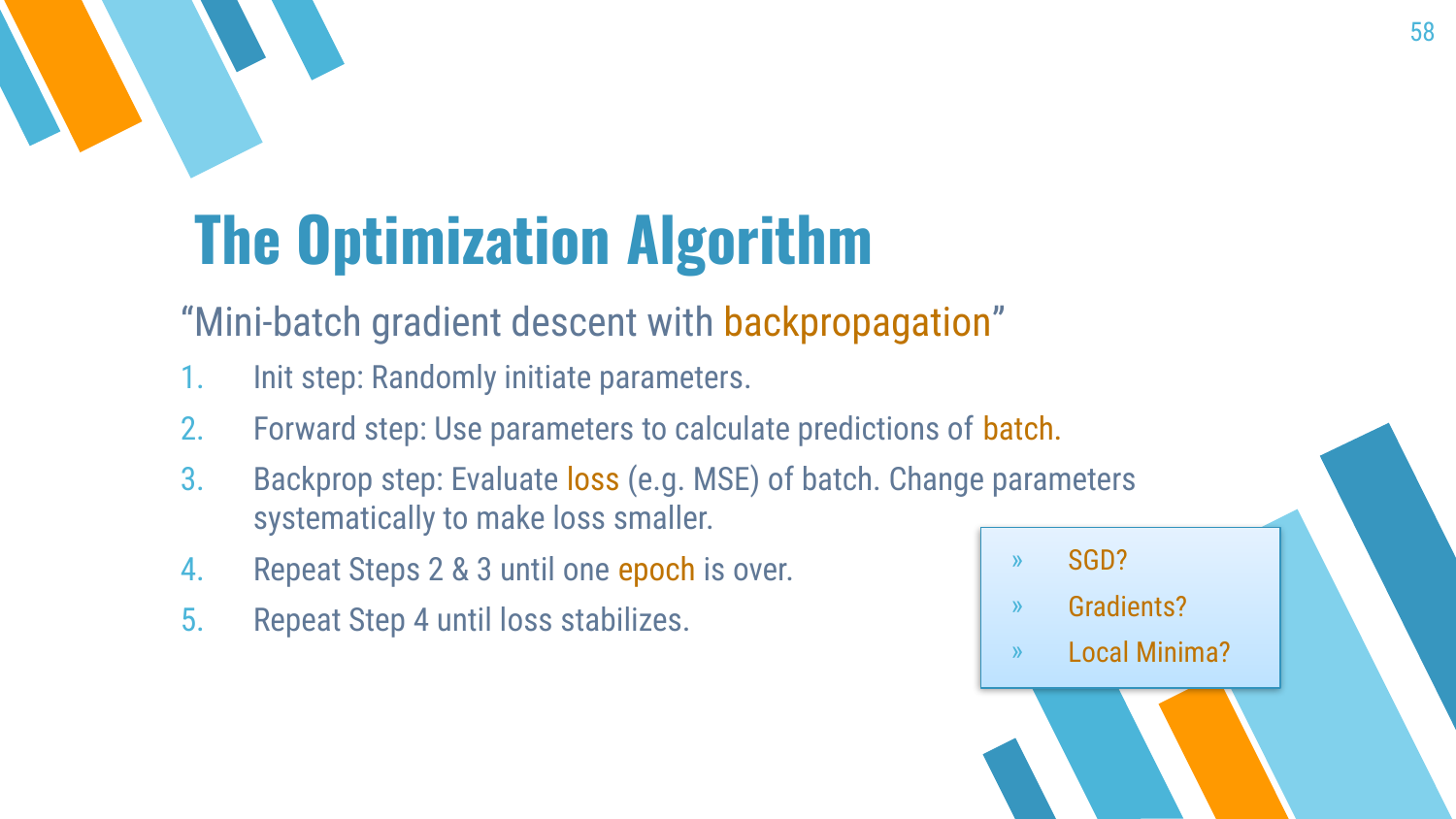

58
# The Optimization Algorithm
“Mini-batch gradient descent with backpropagation”
Init step: Randomly initiate parameters.
Forward step: Use parameters to calculate predictions of batch.
Backprop step: Evaluate loss (e.g. MSE) of batch. Change parameters systematically to make loss smaller.
Repeat Steps 2 & 3 until one epoch is over.
Repeat Step 4 until loss stabilizes.
SGD?
Gradients?
Local Minima?